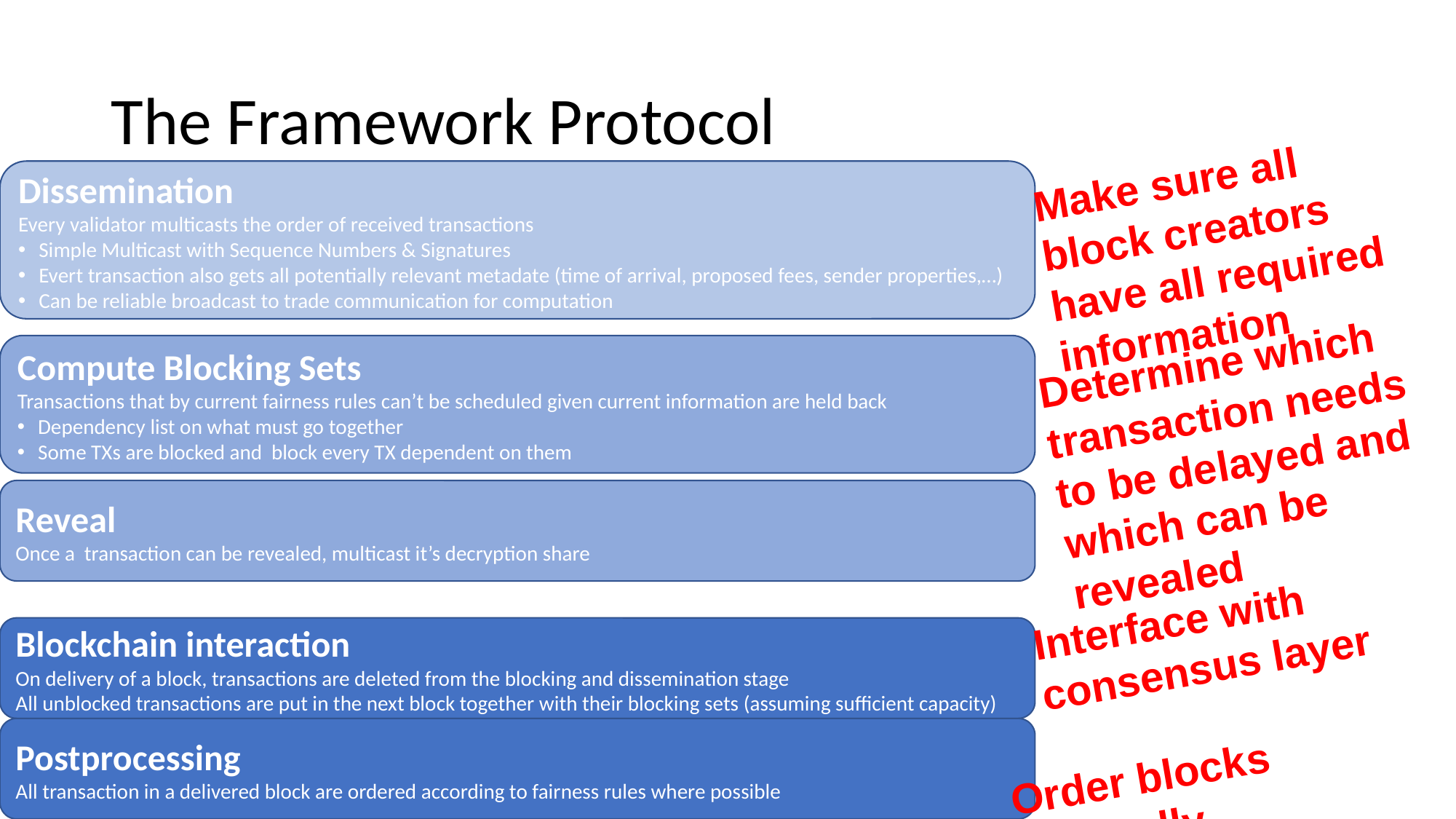

# The Framework Protocol
Make sure all block creators have all required information

Dissemination
Every validator multicasts the order of received transactions
Simple Multicast with Sequence Numbers & Signatures
Evert transaction also gets all potentially relevant metadate (time of arrival, proposed fees, sender properties,…)
Can be reliable broadcast to trade communication for computation

Determine which transaction needs to be delayed and which can be revealed
Compute Blocking Sets
Transactions that by current fairness rules can’t be scheduled given current information are held back
Dependency list on what must go together
Some TXs are blocked and  block every TX dependent on them
Reveal
Once a  transaction can be revealed, multicast it’s decryption share
Interface with consensus layer
Blockchain interaction
On delivery of a block, transactions are deleted from the blocking and dissemination stage
All unblocked transactions are put in the next block together with their blocking sets (assuming sufficient capacity)
Postprocessing
All transaction in a delivered block are ordered according to fairness rules where possible
Order blocks internally